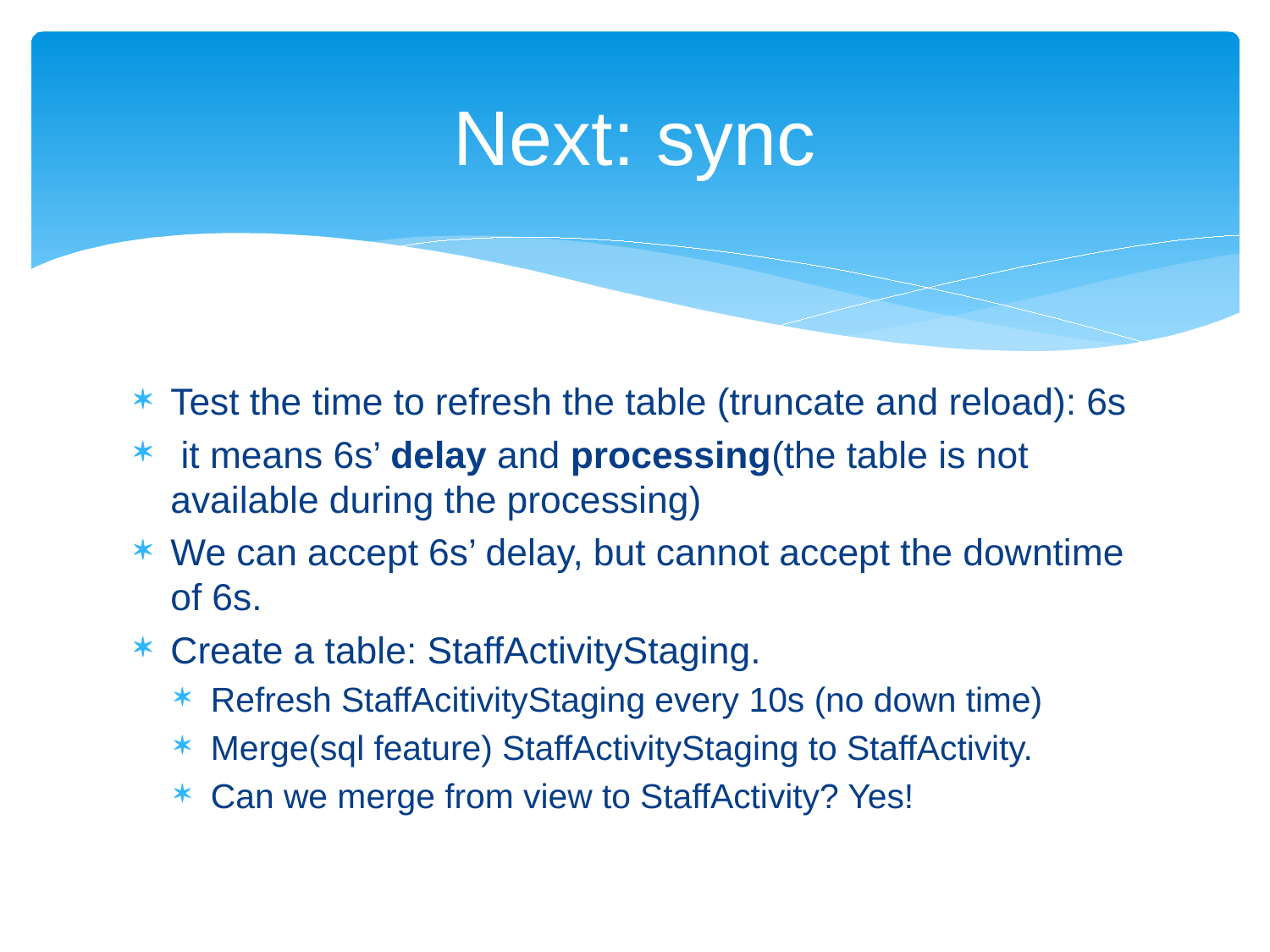

# Next: sync
Test the time to refresh the table (truncate and reload): 6s
 it means 6s’ delay and processing(the table is not available during the processing)
We can accept 6s’ delay, but cannot accept the downtime of 6s.
Create a table: StaffActivityStaging.
Refresh StaffAcitivityStaging every 10s (no down time)
Merge(sql feature) StaffActivityStaging to StaffActivity.
Can we merge from view to StaffActivity? Yes!